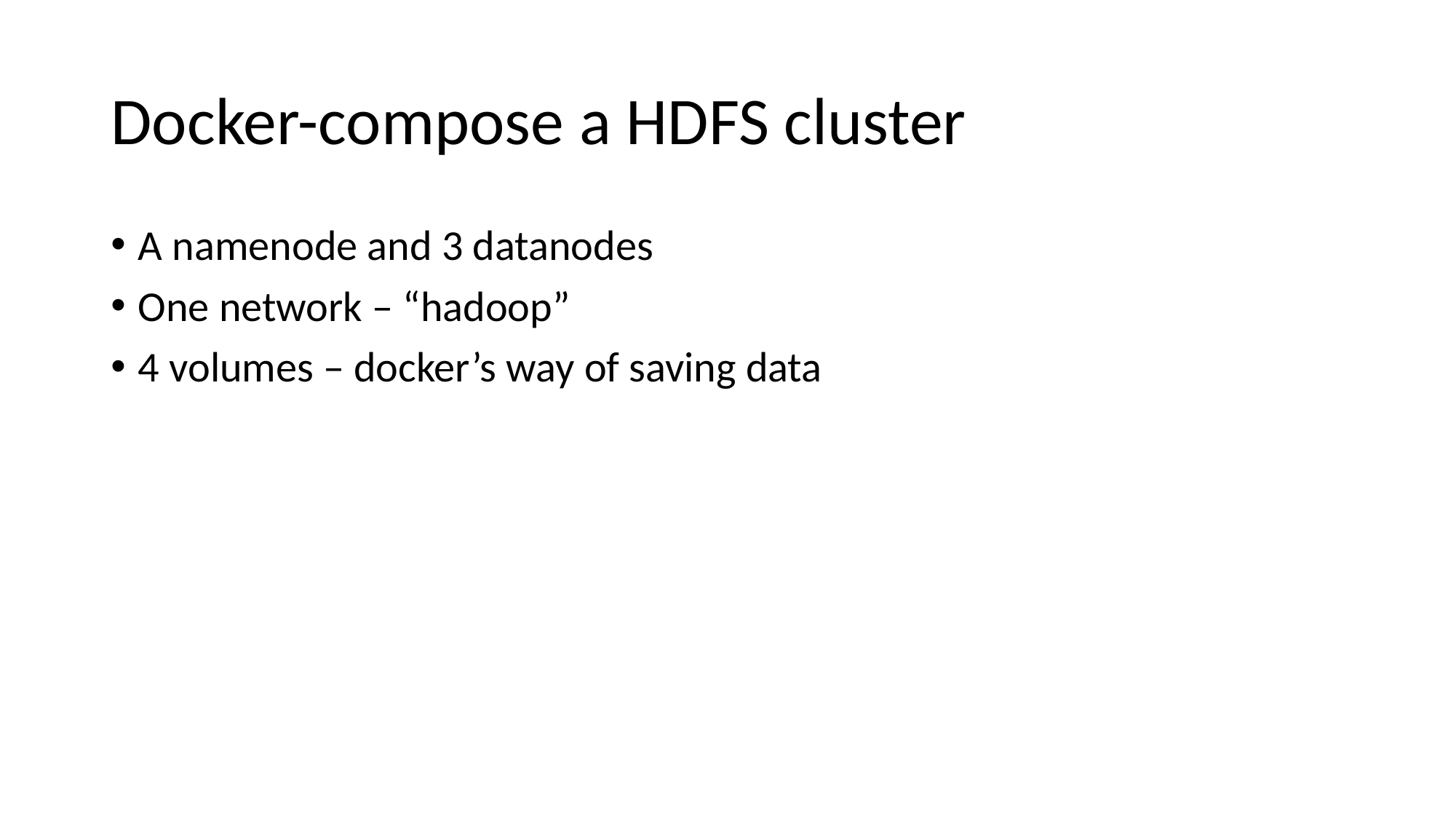

# Docker-compose a HDFS cluster
A namenode and 3 datanodes
One network – “hadoop”
4 volumes – docker’s way of saving data